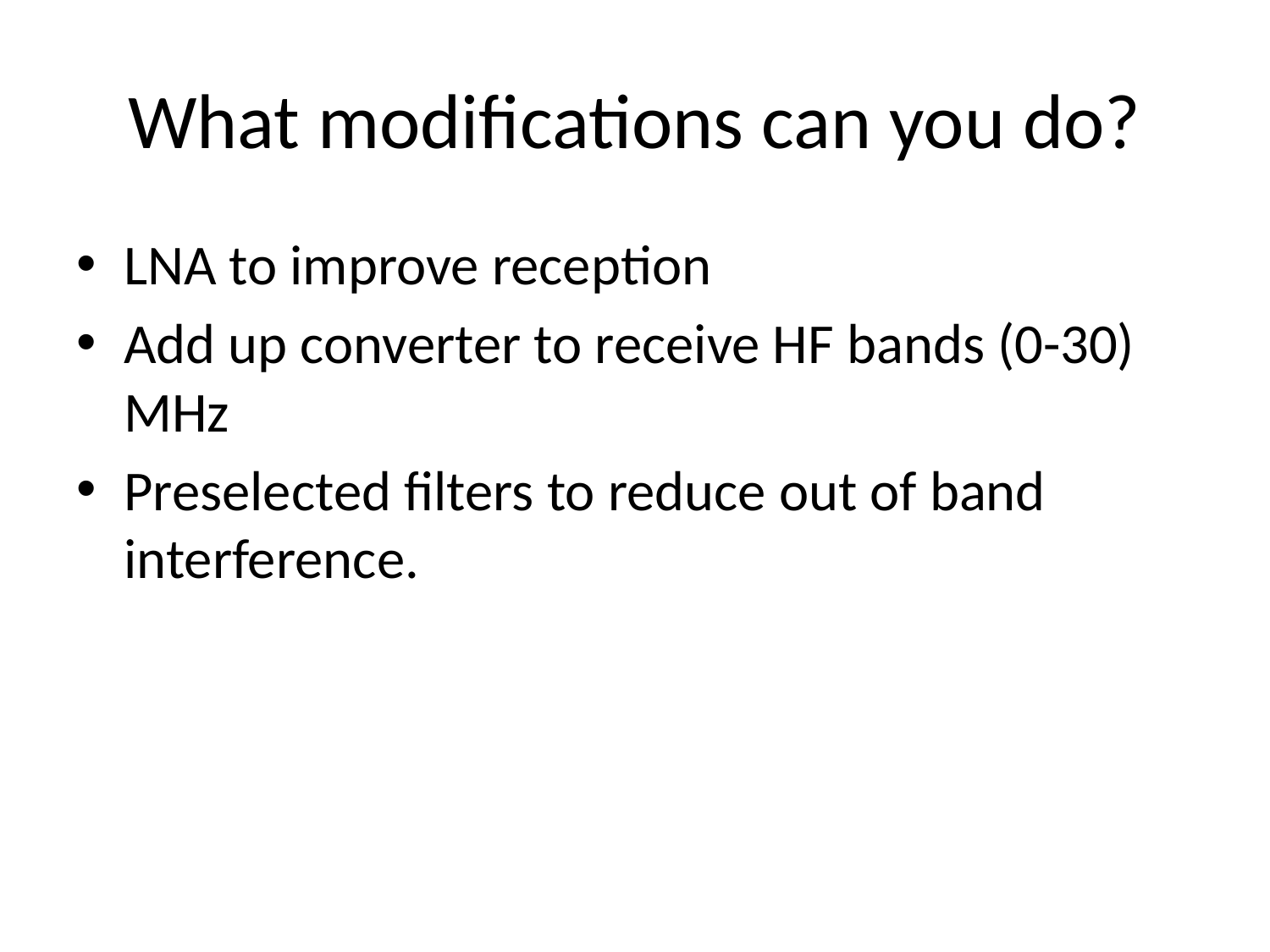

# What modifications can you do?
LNA to improve reception
Add up converter to receive HF bands (0-30) MHz
Preselected filters to reduce out of band interference.